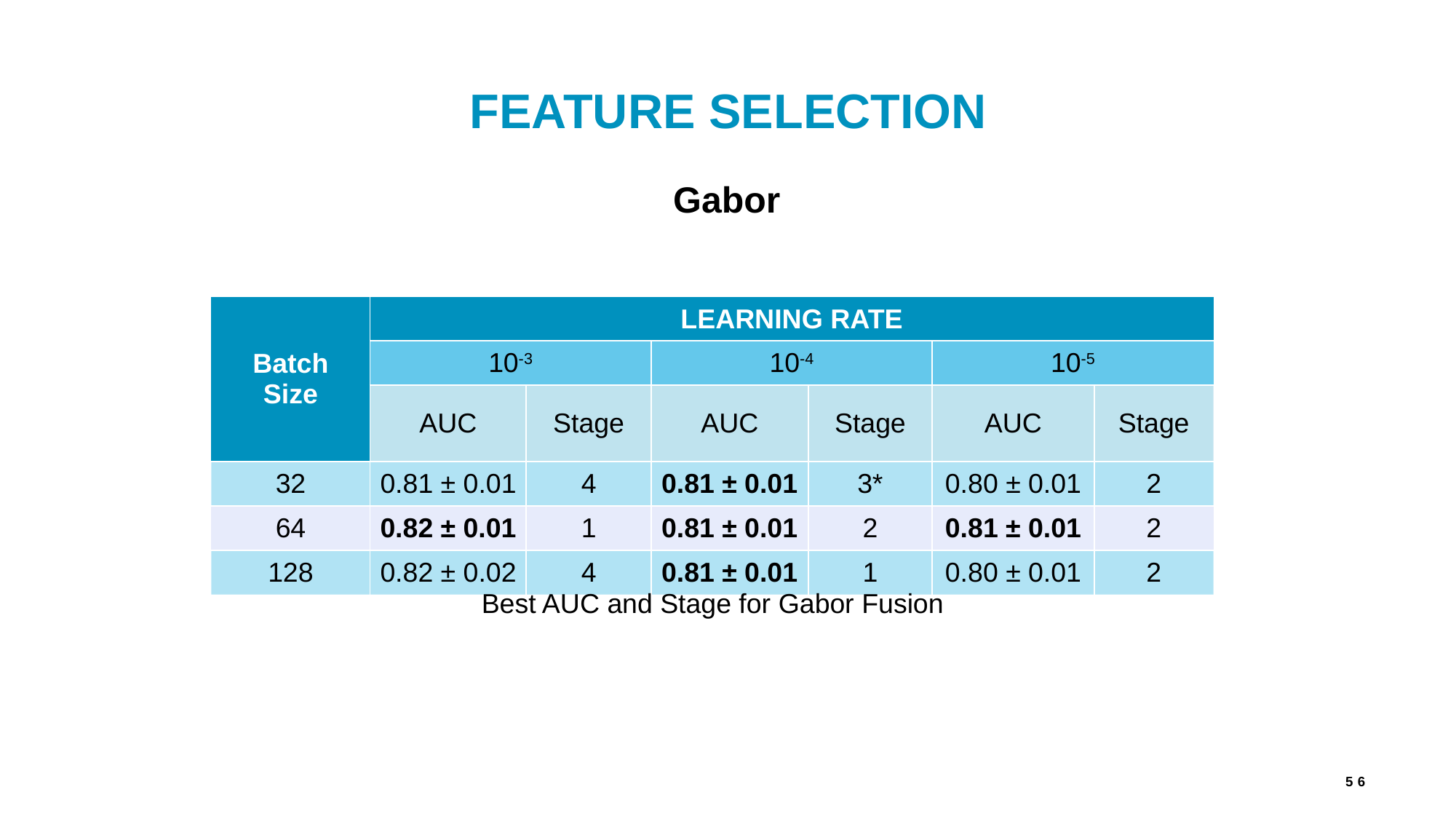

FEATURE SELECTION
Gabor
| Batch Size | LEARNING RATE |  |  |  |  |  |
| --- | --- | --- | --- | --- | --- | --- |
|  | 10-3 |  | 10-4 |  | 10-5 |  |
|  | AUC | Stage | AUC | Stage | AUC | Stage |
| 32 | 0.81 ± 0.01 | 4 | 0.81 ± 0.01 | 3\* | 0.80 ± 0.01 | 2 |
| 64 | 0.82 ± 0.01 | 1 | 0.81 ± 0.01 | 2 | 0.81 ± 0.01 | 2 |
| 128 | 0.82 ± 0.02 | 4 | 0.81 ± 0.01 | 1 | 0.80 ± 0.01 | 2 |
Best AUC and Stage for Gabor Fusion
56